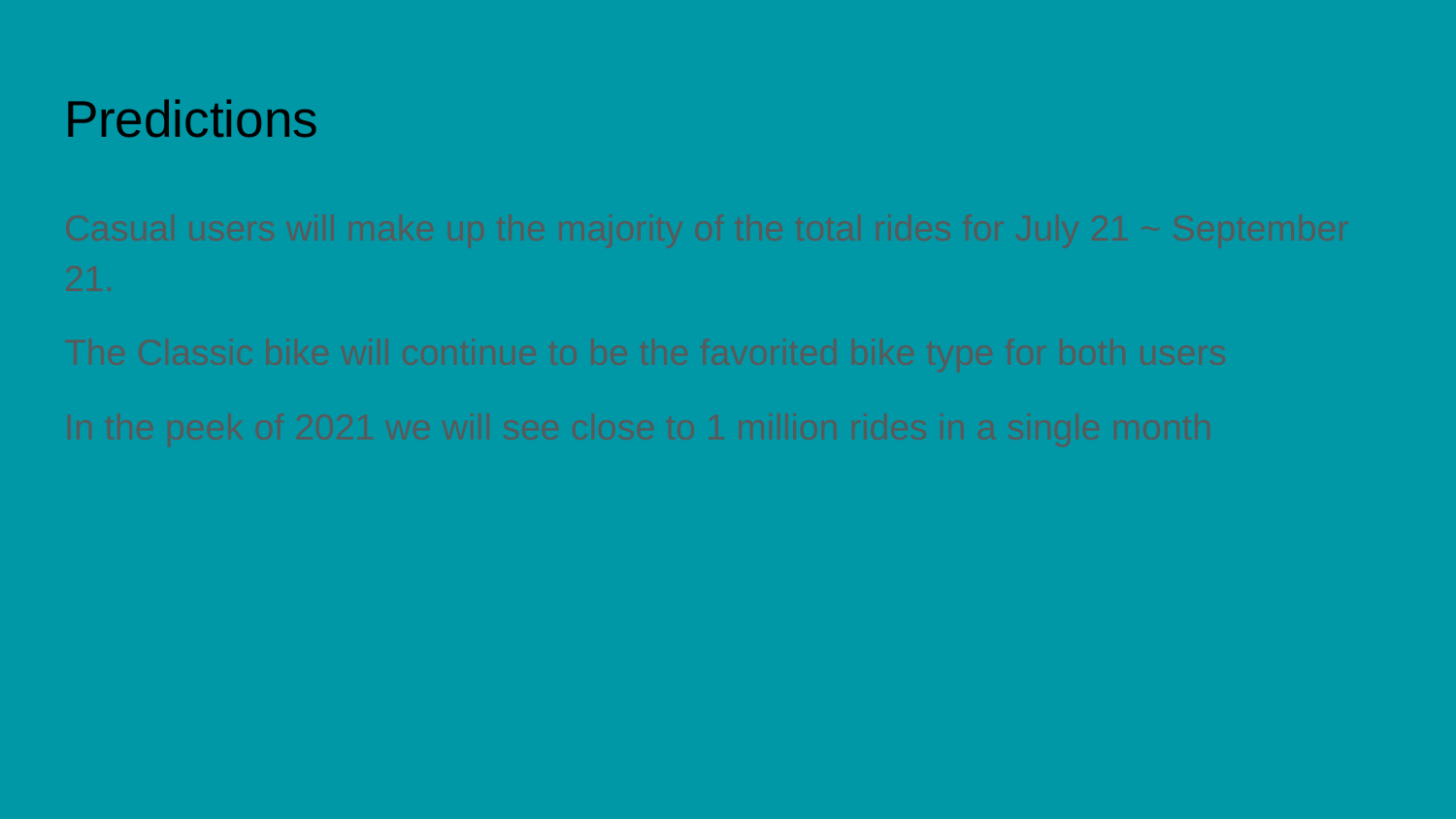

# Predictions
Casual users will make up the majority of the total rides for July 21 ~ September 21.
The Classic bike will continue to be the favorited bike type for both users
In the peek of 2021 we will see close to 1 million rides in a single month